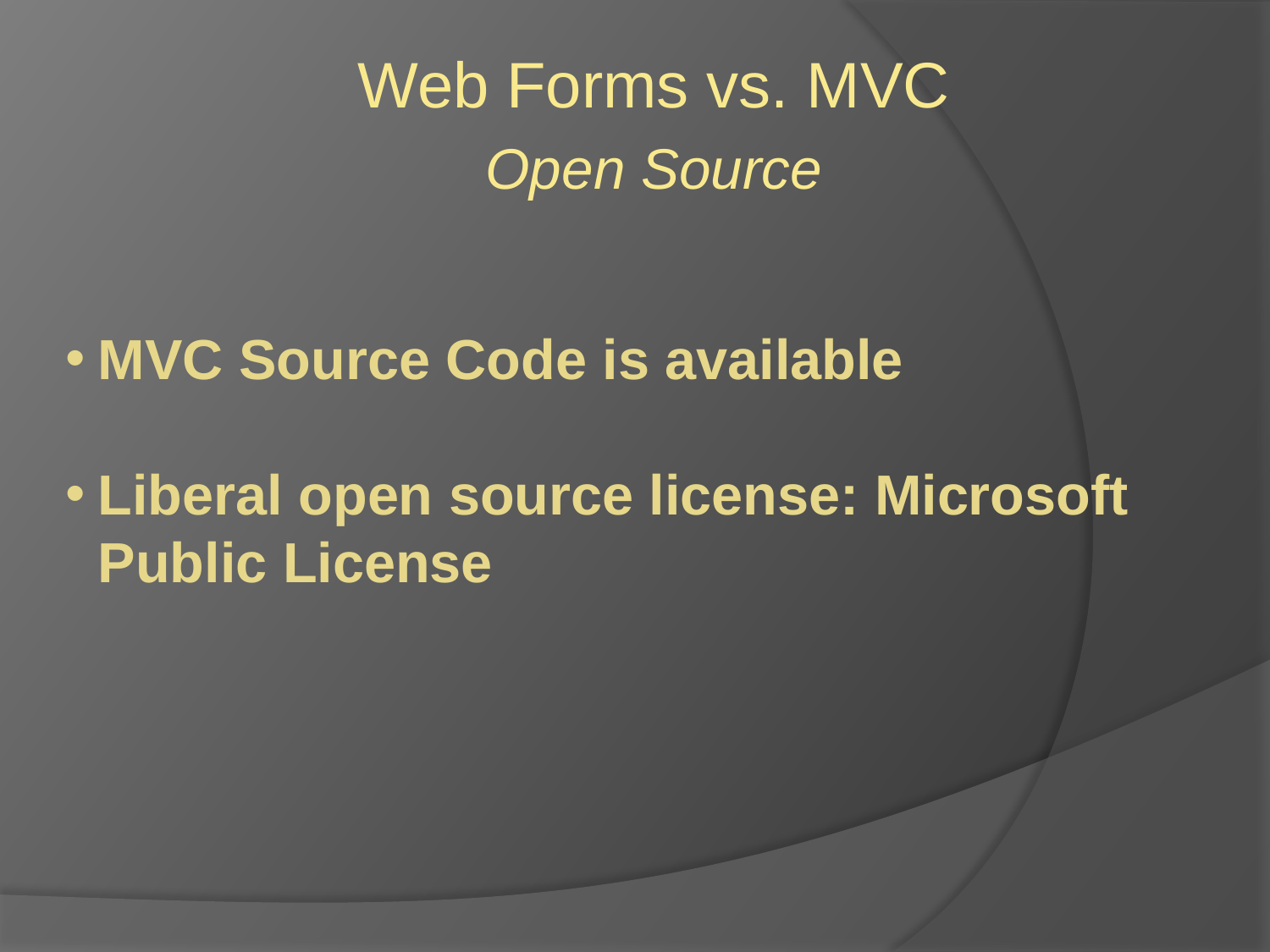

Web Forms vs. MVC
Open Source
MVC Source Code is available

Liberal open source license: Microsoft Public License